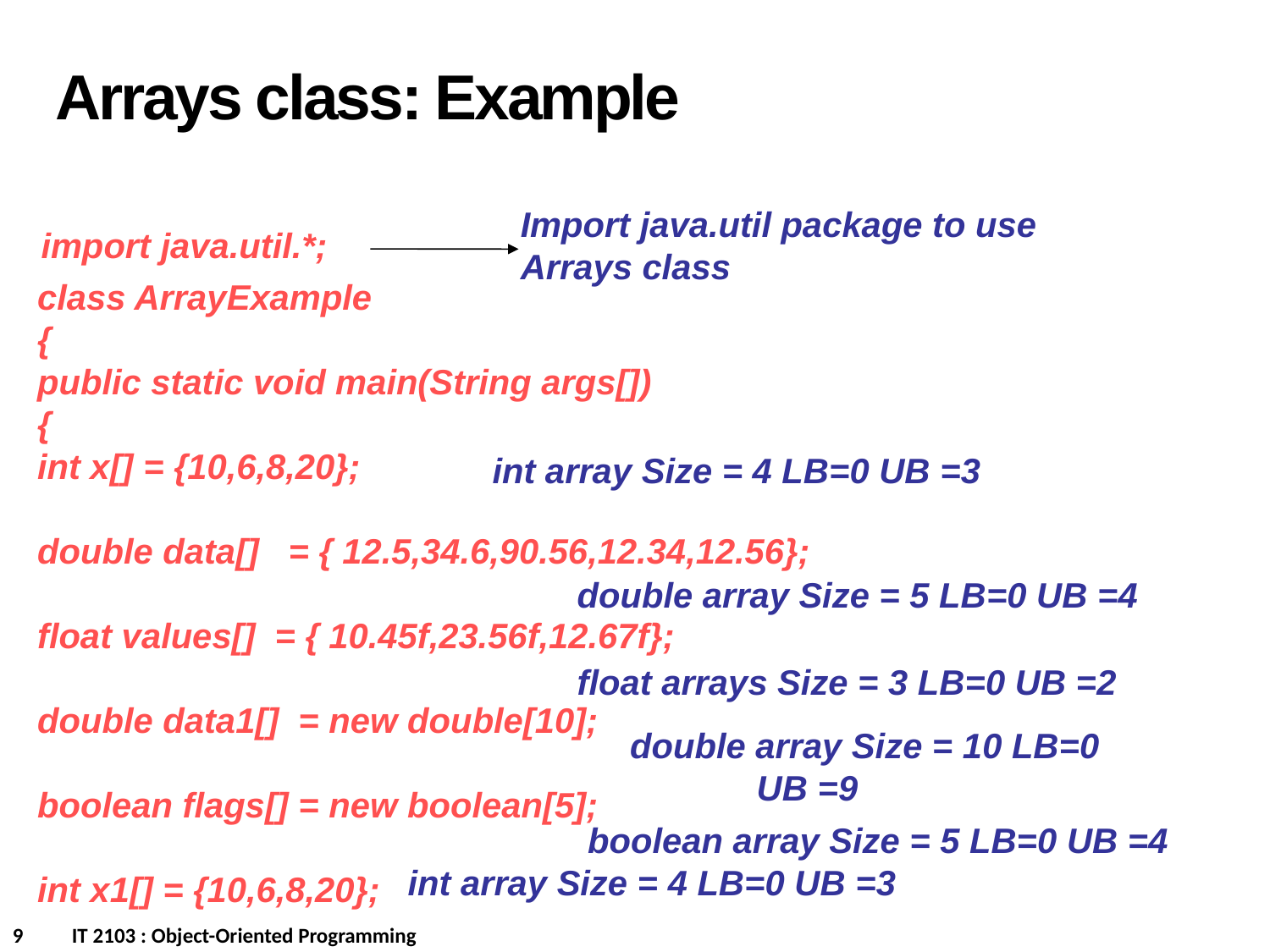

Arrays class: Example
Import java.util package to use Arrays class
import java.util.*;

class ArrayExample
{
public static void main(String args[])
{
int x[] = {10,6,8,20};

double data[]   = { 12.5,34.6,90.56,12.34,12.56};

float values[]  = { 10.45f,23.56f,12.67f};

double data1[]  = new double[10];

boolean flags[] = new boolean[5];

int x1[] = {10,6,8,20};
int array Size = 4 LB=0 UB =3
double array Size = 5 LB=0 UB =4
float arrays Size = 3 LB=0 UB =2
double array Size = 10 LB=0
             UB =9
boolean array Size = 5 LB=0 UB =4
int array Size = 4 LB=0 UB =3